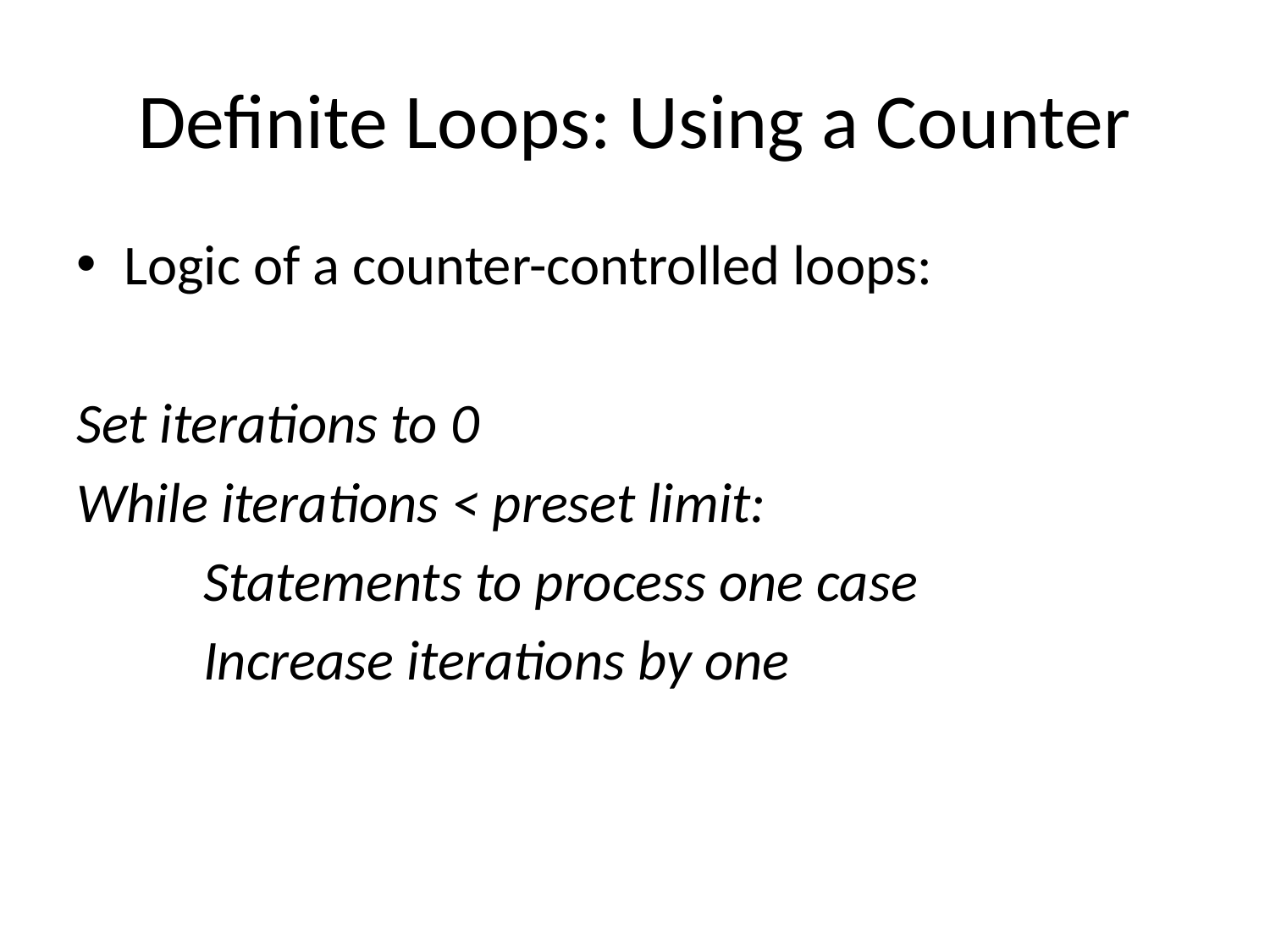

# Definite Loops: Using a Counter
Logic of a counter-controlled loops:

Set iterations to 0
While iterations < preset limit:
	Statements to process one case
	Increase iterations by one